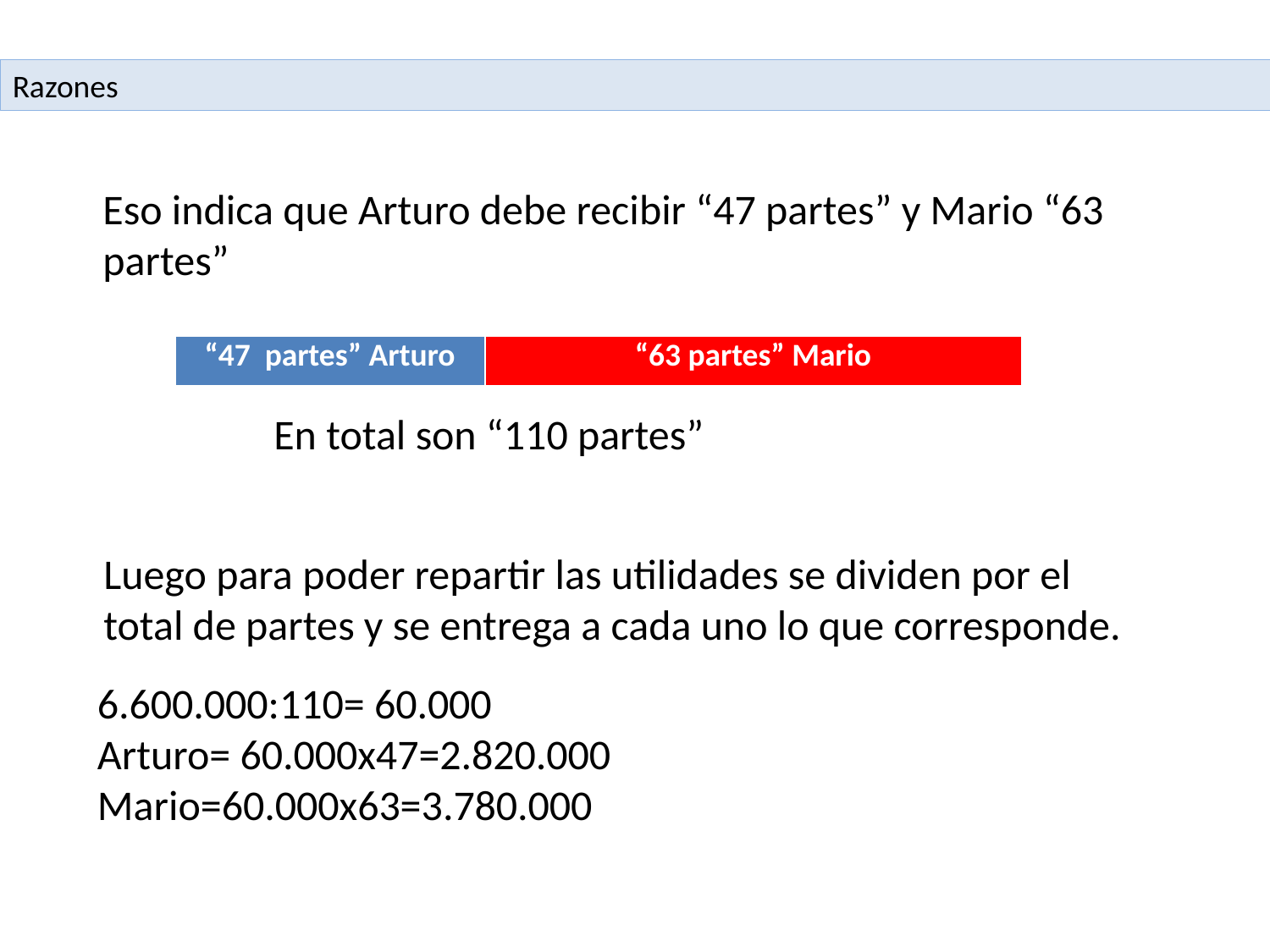

Razones
Eso indica que Arturo debe recibir “47 partes” y Mario “63 partes”
| “47 partes” Arturo | “63 partes” Mario |
| --- | --- |
En total son “110 partes”
Luego para poder repartir las utilidades se dividen por el total de partes y se entrega a cada uno lo que corresponde.
6.600.000:110= 60.000
Arturo= 60.000x47=2.820.000
Mario=60.000x63=3.780.000